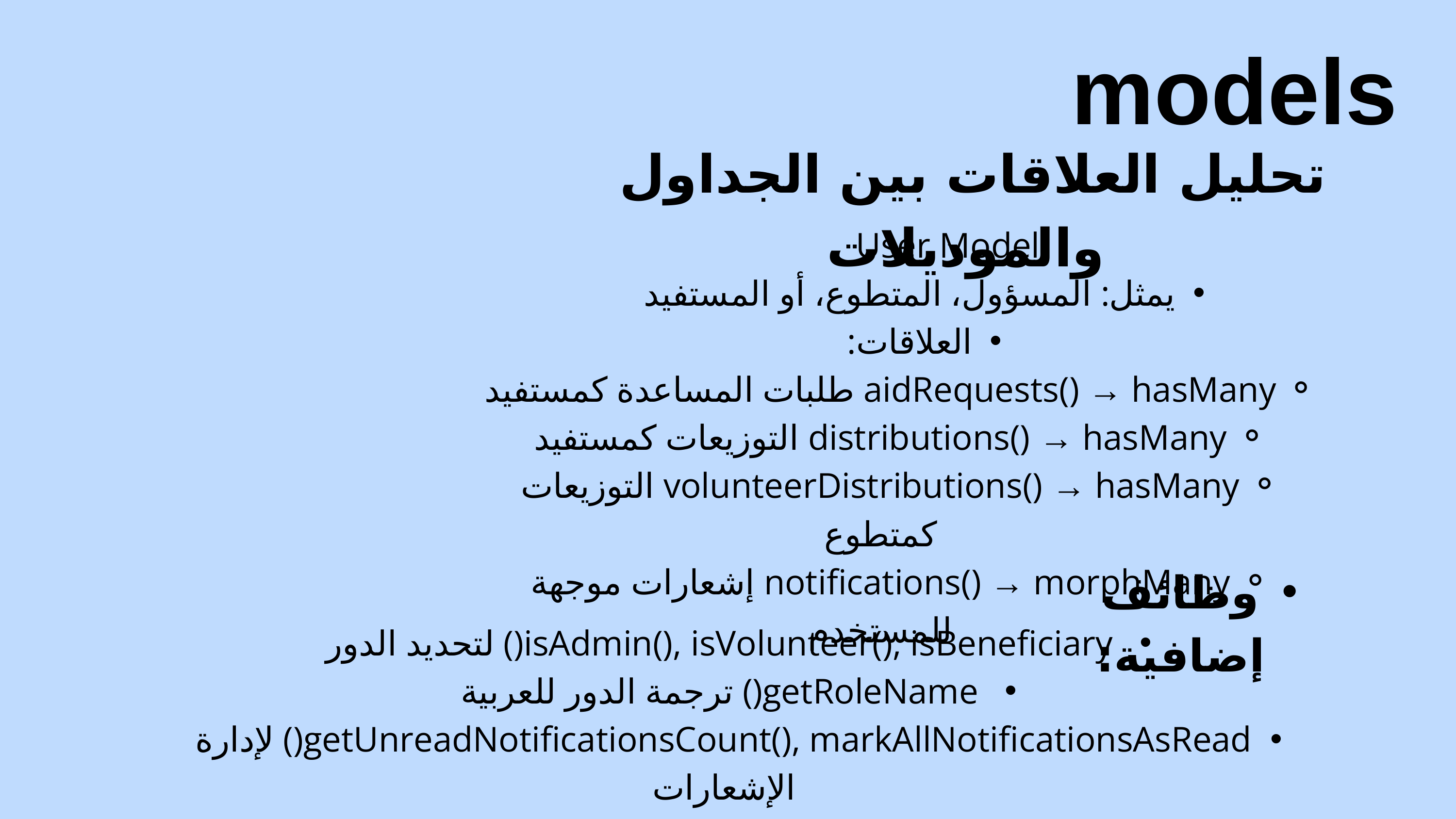

models
 تحليل العلاقات بين الجداول والموديلات

  User Model
يمثل: المسؤول، المتطوع، أو المستفيد
العلاقات:
aidRequests() → hasMany طلبات المساعدة كمستفيد
distributions() → hasMany التوزيعات كمستفيد
volunteerDistributions() → hasMany التوزيعات كمتطوع
notifications() → morphMany إشعارات موجهة للمستخدم

وظائف إضافية:

 isAdmin(), isVolunteer(), isBeneficiary() لتحديد الدور
 getRoleName() ترجمة الدور للعربية
getUnreadNotificationsCount(), markAllNotificationsAsRead() لإدارة الإشعارات